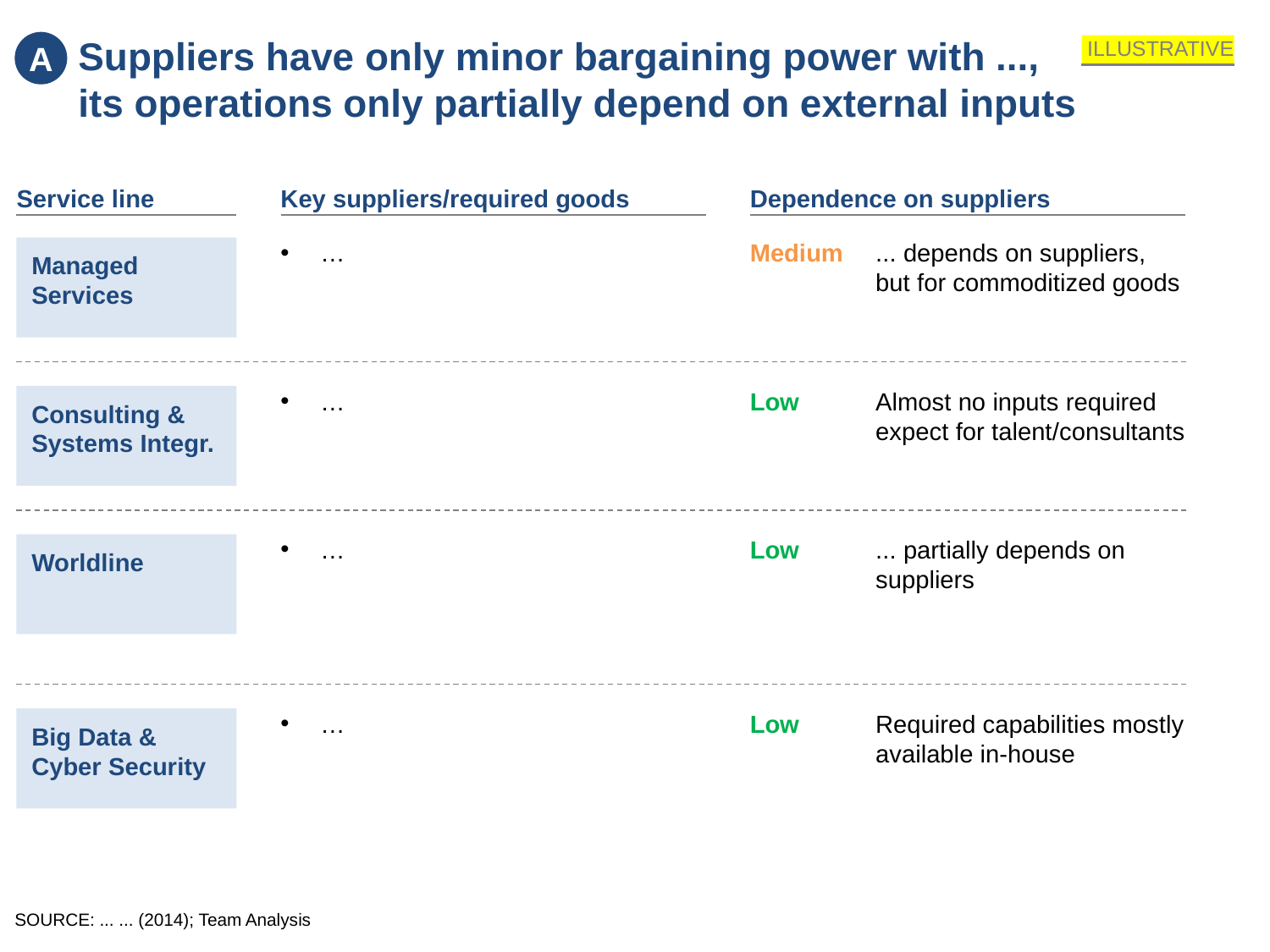

A
Suppliers have only minor bargaining power with ..., its operations only partially depend on external inputs
ILLUSTRATIVE
Service line
Key suppliers/required goods
…
…
…
…
Dependence on suppliers

Managed Services
Medium
... depends on suppliers, but for commoditized goods
Almost no inputs required expect for talent/consultants

Consulting & Systems Integr.
Low

Worldline
Low
... partially depends on suppliers

Big Data & Cyber Security
Low
Required capabilities mostly available in-house
SOURCE: ... ... (2014); Team Analysis